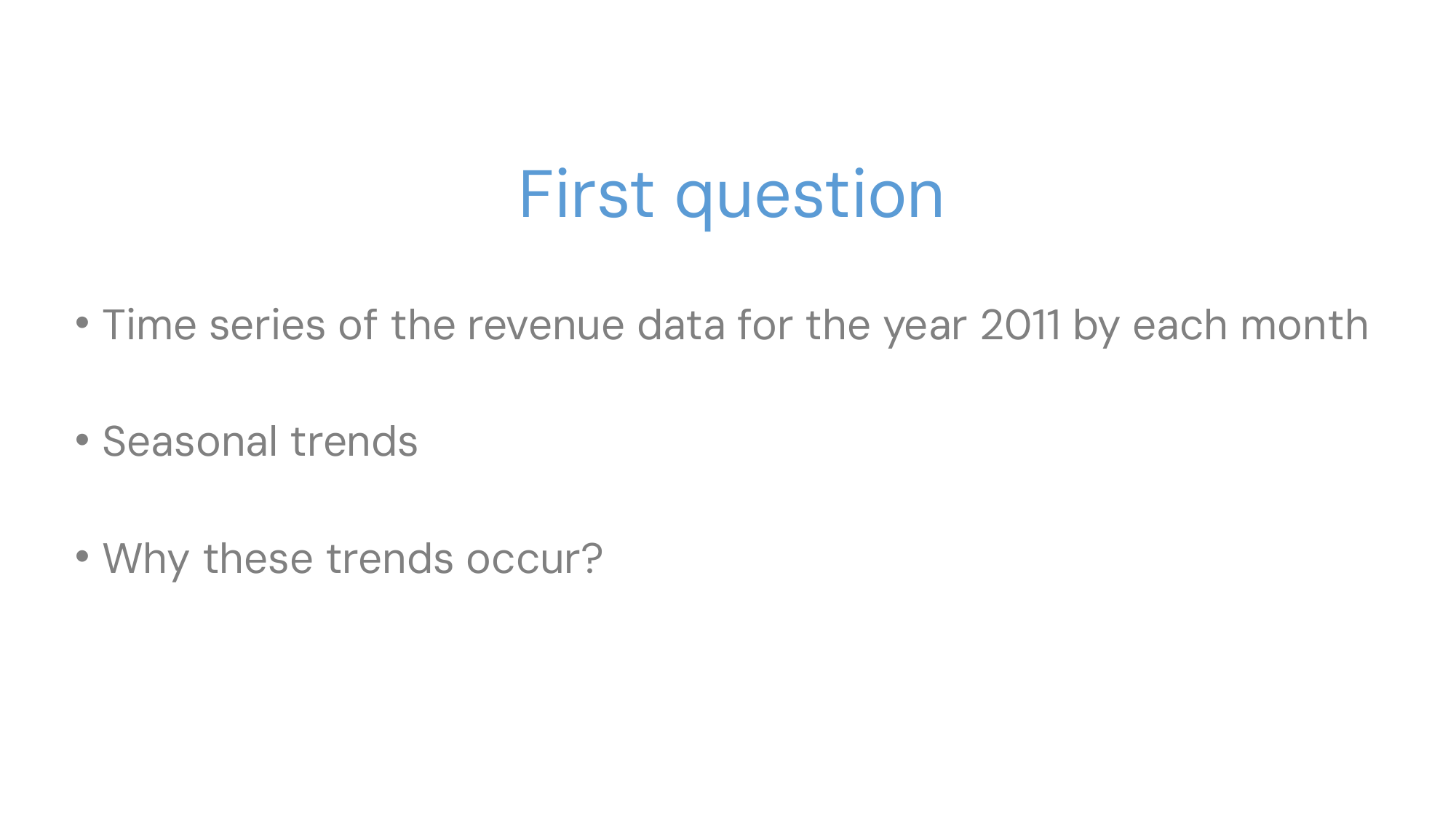

First question
Time series of the revenue data for the year 2011 by each month
Seasonal trends
Why these trends occur?